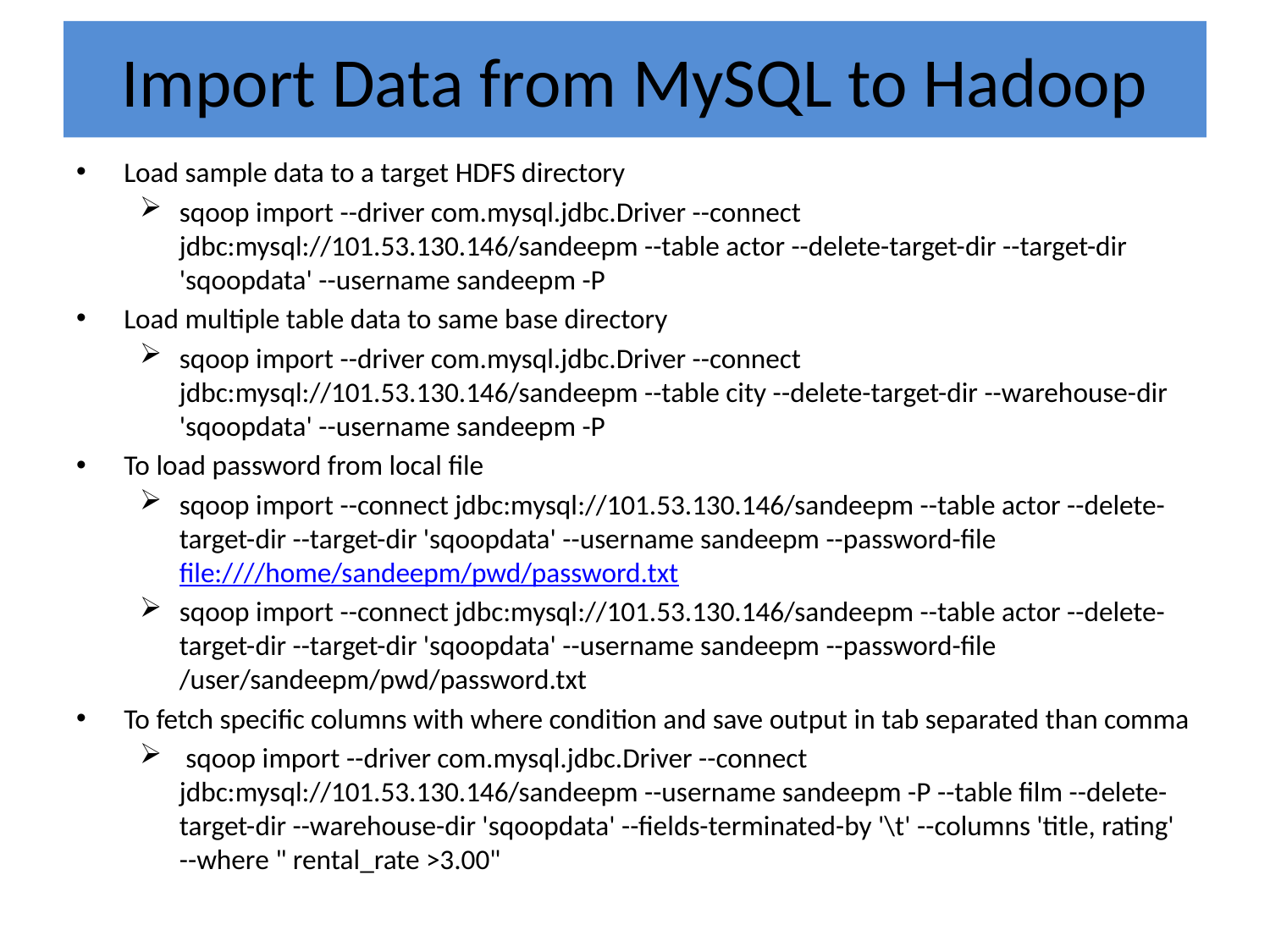

# Import Data from MySQL to Hadoop
Load sample data to a target HDFS directory
sqoop import --driver com.mysql.jdbc.Driver --connect jdbc:mysql://101.53.130.146/sandeepm --table actor --delete-target-dir --target-dir 'sqoopdata' --username sandeepm -P
Load multiple table data to same base directory
sqoop import --driver com.mysql.jdbc.Driver --connect jdbc:mysql://101.53.130.146/sandeepm --table city --delete-target-dir --warehouse-dir 'sqoopdata' --username sandeepm -P
To load password from local file
sqoop import --connect jdbc:mysql://101.53.130.146/sandeepm --table actor --delete-target-dir --target-dir 'sqoopdata' --username sandeepm --password-file file:////home/sandeepm/pwd/password.txt
sqoop import --connect jdbc:mysql://101.53.130.146/sandeepm --table actor --delete-target-dir --target-dir 'sqoopdata' --username sandeepm --password-file /user/sandeepm/pwd/password.txt
To fetch specific columns with where condition and save output in tab separated than comma
 sqoop import --driver com.mysql.jdbc.Driver --connect jdbc:mysql://101.53.130.146/sandeepm --username sandeepm -P --table film --delete-target-dir --warehouse-dir 'sqoopdata' --fields-terminated-by '\t' --columns 'title, rating'  --where " rental_rate >3.00"